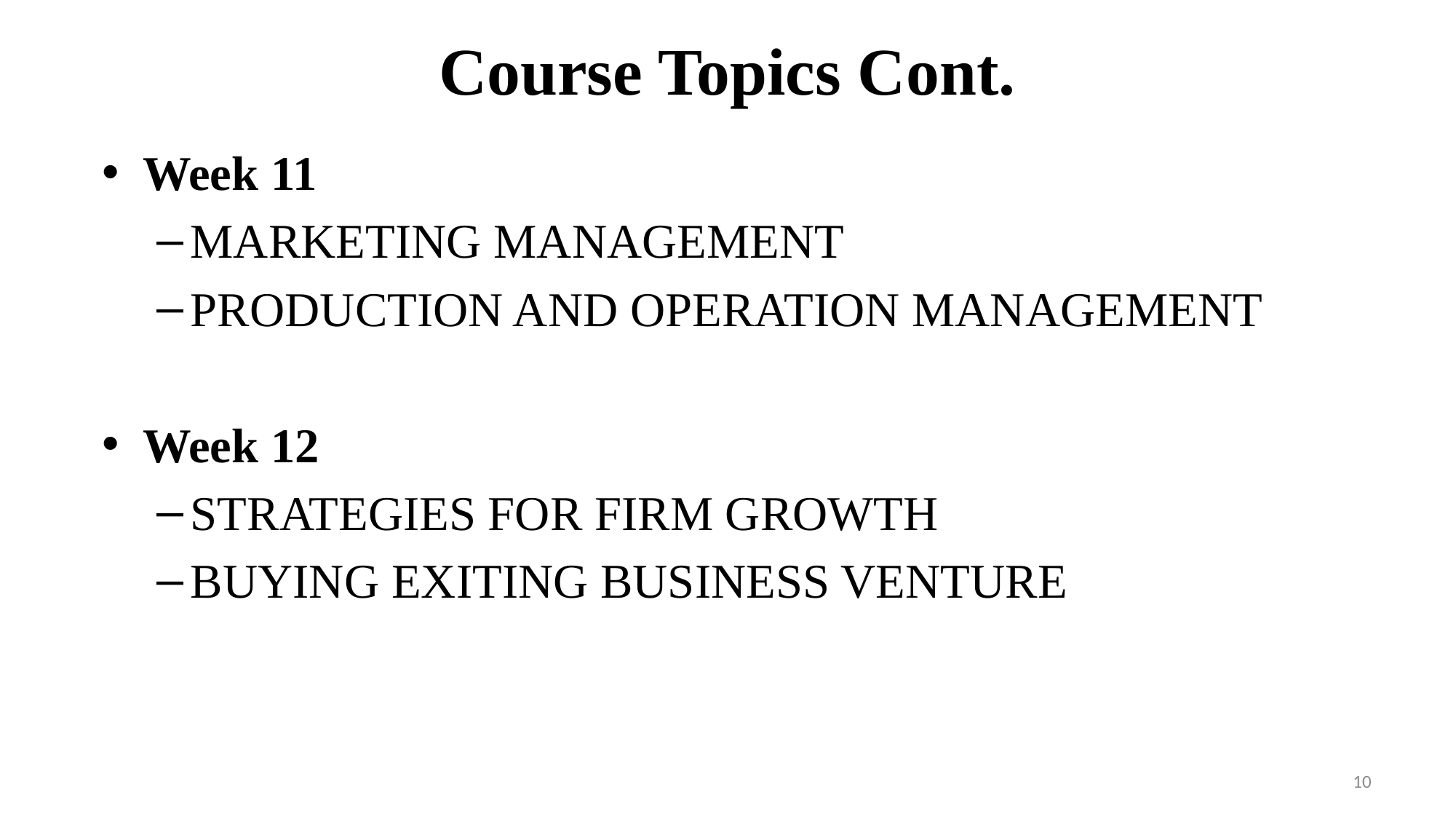

# Course Topics Cont.
Week 11
MARKETING MANAGEMENT
PRODUCTION AND OPERATION MANAGEMENT

Week 12
STRATEGIES FOR FIRM GROWTH
BUYING EXITING BUSINESS VENTURE

10